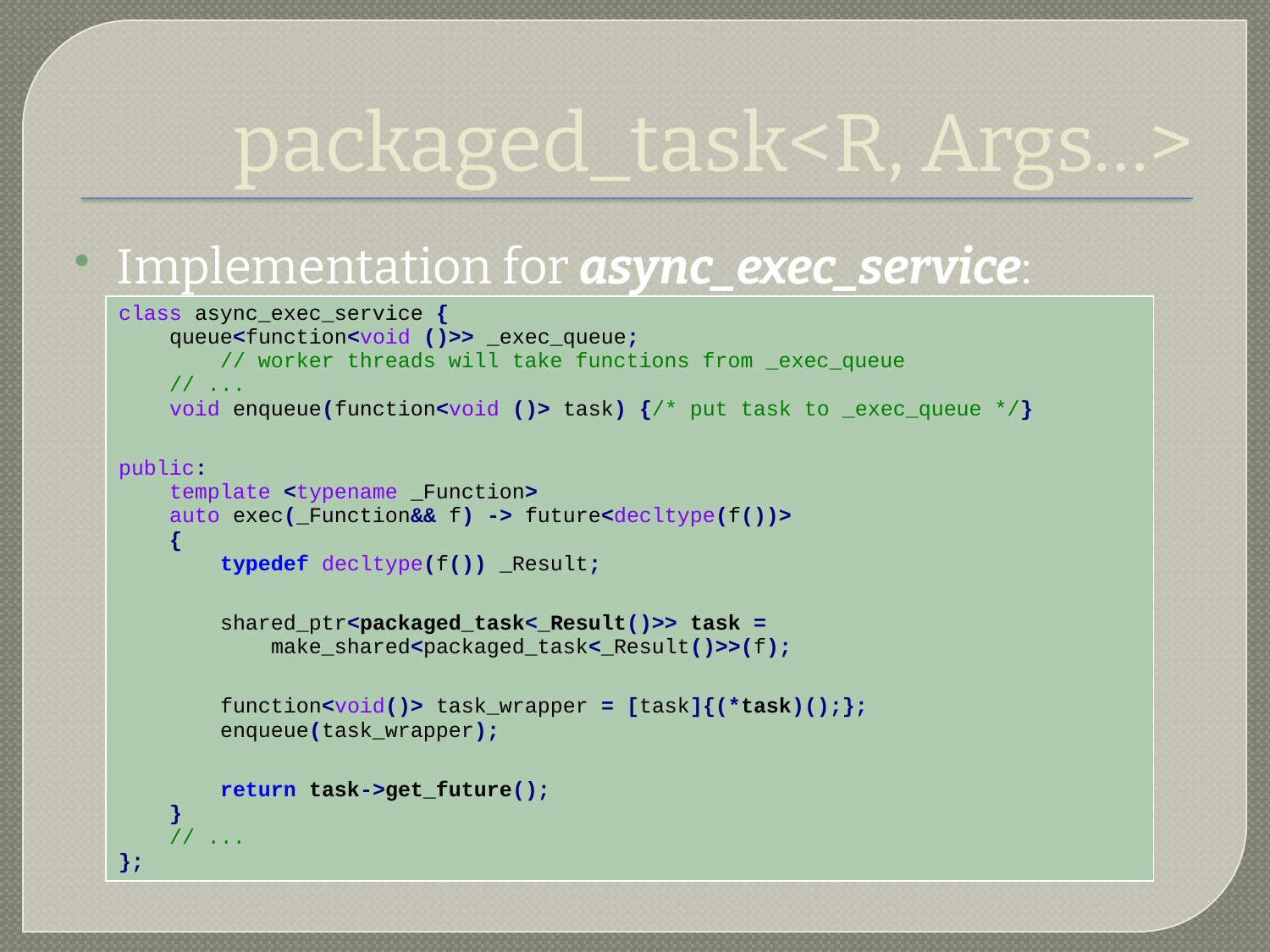

packaged_task<R, Args…>
Implementation for async_exec_service:

| class async\_exec\_service { queue<function<void ()>> \_exec\_queue; // worker threads will take functions from \_exec\_queue // ... void enqueue(function<void ()> task) {/\* put task to \_exec\_queue \*/} public: template <typename \_Function> auto exec(\_Function&& f) -> future<decltype(f())> { typedef decltype(f()) \_Result; shared\_ptr<packaged\_task<\_Result()>> task = make\_shared<packaged\_task<\_Result()>>(f); function<void()> task\_wrapper = [task]{(\*task)();}; enqueue(task\_wrapper); return task->get\_future(); } // ... }; |
| --- |